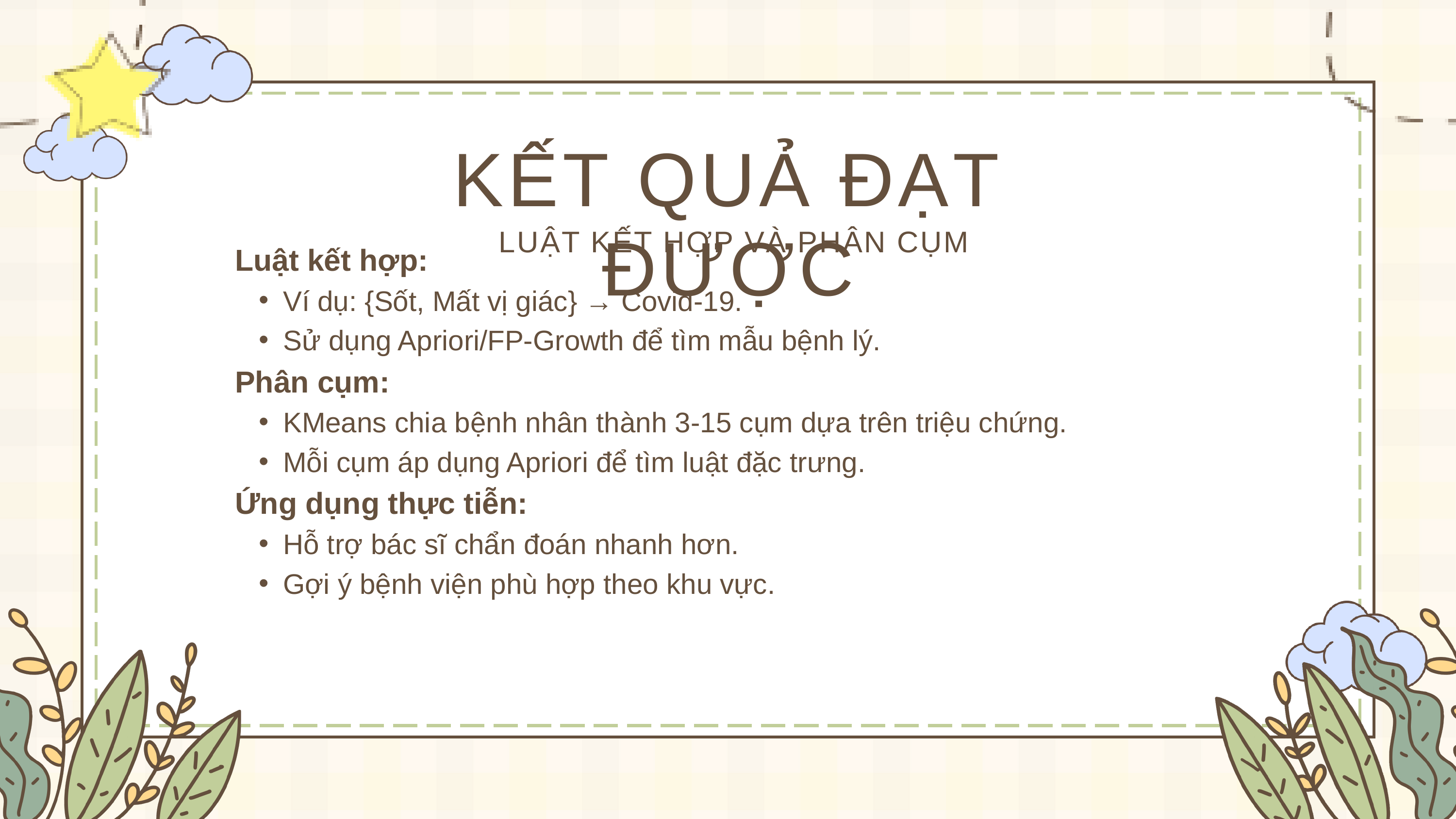

KẾT QUẢ ĐẠT ĐƯỢC
LUẬT KẾT HỢP VÀ PHÂN CỤM
Luật kết hợp:
Ví dụ: {Sốt, Mất vị giác} → Covid-19.
Sử dụng Apriori/FP-Growth để tìm mẫu bệnh lý.
Phân cụm:
KMeans chia bệnh nhân thành 3-15 cụm dựa trên triệu chứng.
Mỗi cụm áp dụng Apriori để tìm luật đặc trưng.
Ứng dụng thực tiễn:
Hỗ trợ bác sĩ chẩn đoán nhanh hơn.
Gợi ý bệnh viện phù hợp theo khu vực.